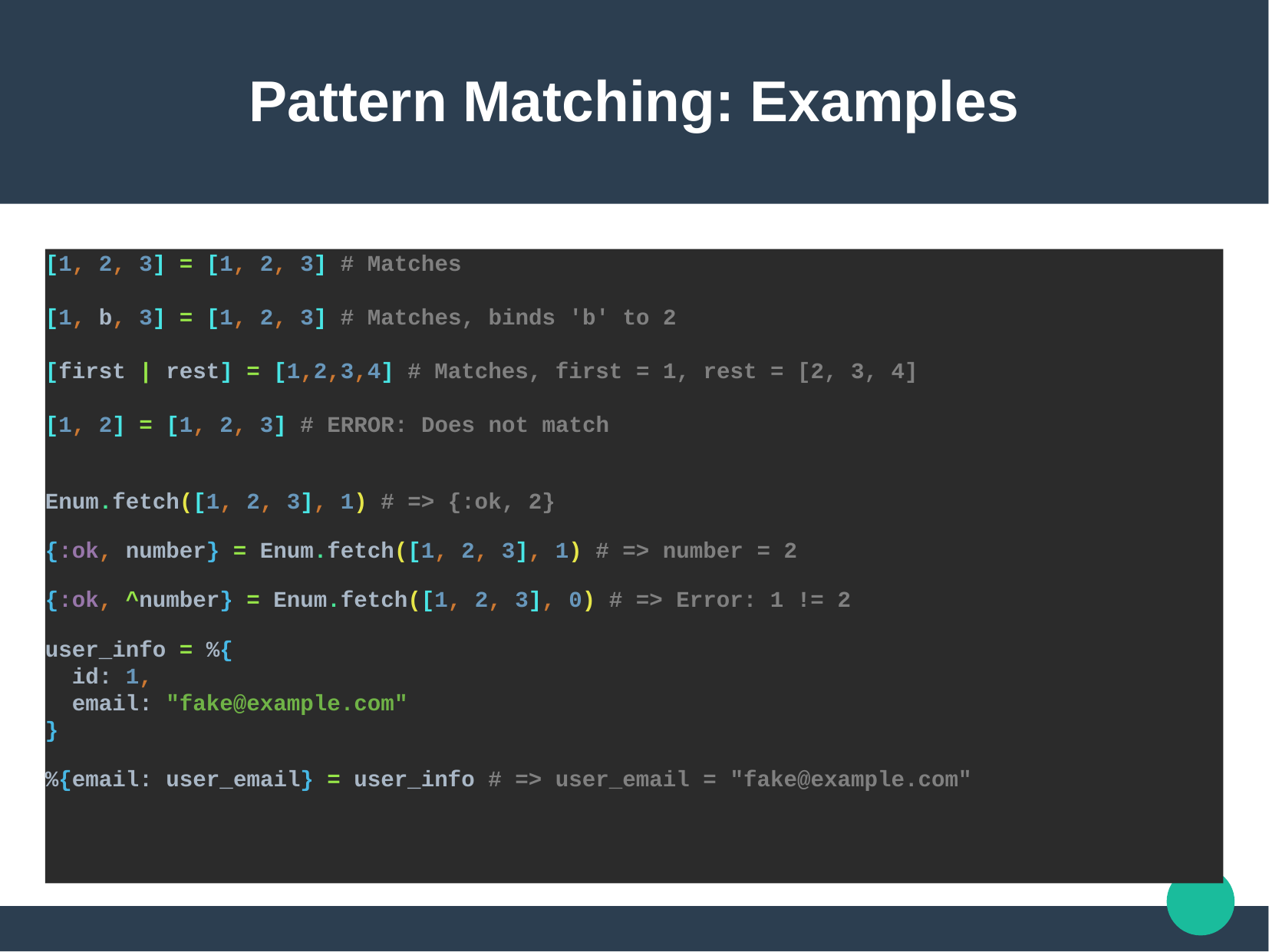

Pattern Matching: Examples
[1, 2, 3] = [1, 2, 3] # Matches

[1, b, 3] = [1, 2, 3] # Matches, binds 'b' to 2

[first | rest] = [1,2,3,4] # Matches, first = 1, rest = [2, 3, 4]

[1, 2] = [1, 2, 3] # ERROR: Does not match

Enum.fetch([1, 2, 3], 1) # => {:ok, 2}
{:ok, number} = Enum.fetch([1, 2, 3], 1) # => number = 2
{:ok, ^number} = Enum.fetch([1, 2, 3], 0) # => Error: 1 != 2
user_info = %{
  id: 1,
  email: "fake@example.com"
}
%{email: user_email} = user_info # => user_email = "fake@example.com"